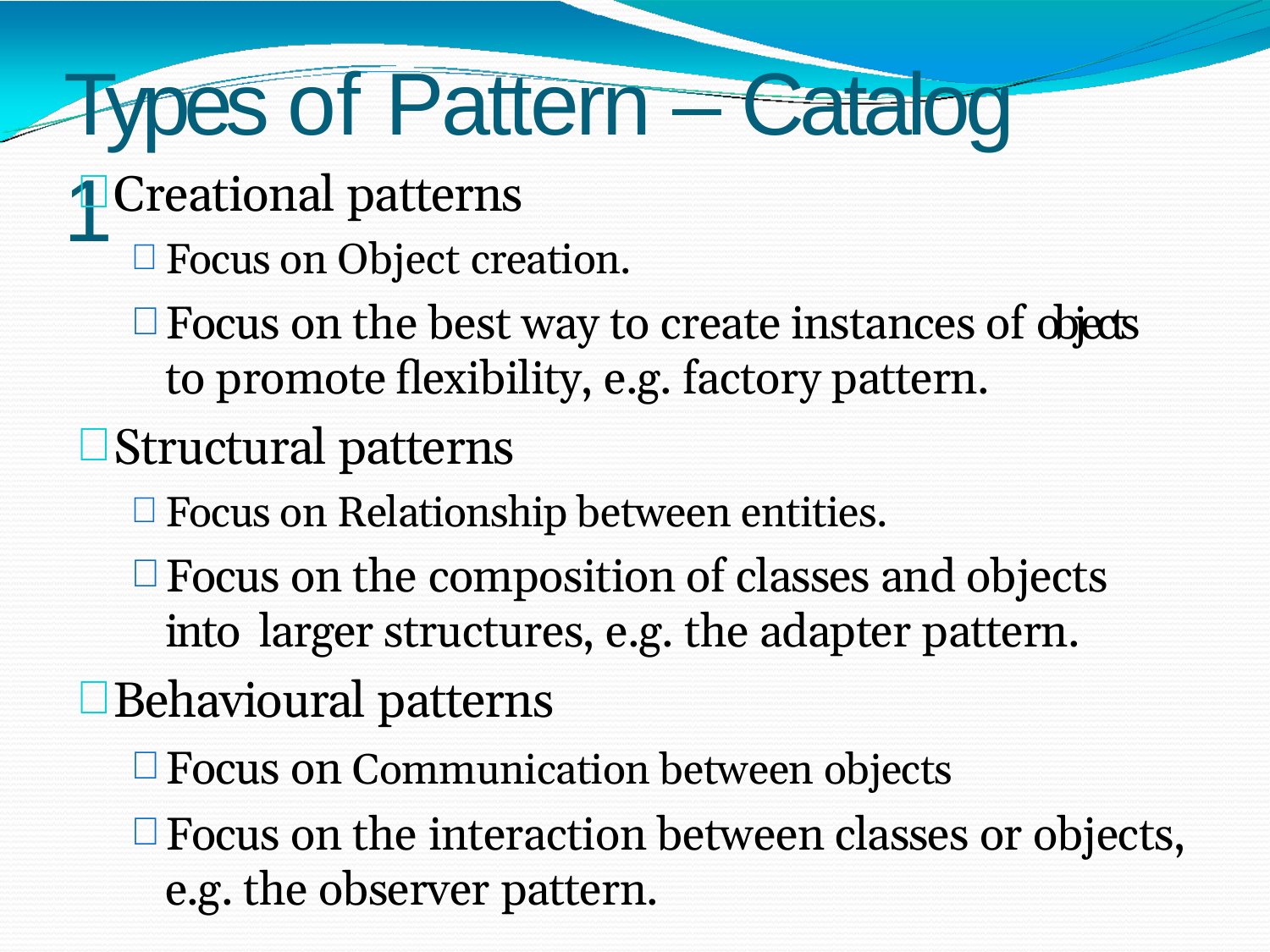

# Types of Pattern – Catalog 1
Creational patterns
Focus on Object creation.
Focus on the best way to create instances of objects  to promote flexibility, e.g. factory pattern.
Structural patterns
Focus on Relationship between entities.
Focus on the composition of classes and objects into  larger structures, e.g. the adapter pattern.
Behavioural patterns
Focus on Communication between objects
Focus on the interaction between classes or objects,
e.g. the observer pattern.